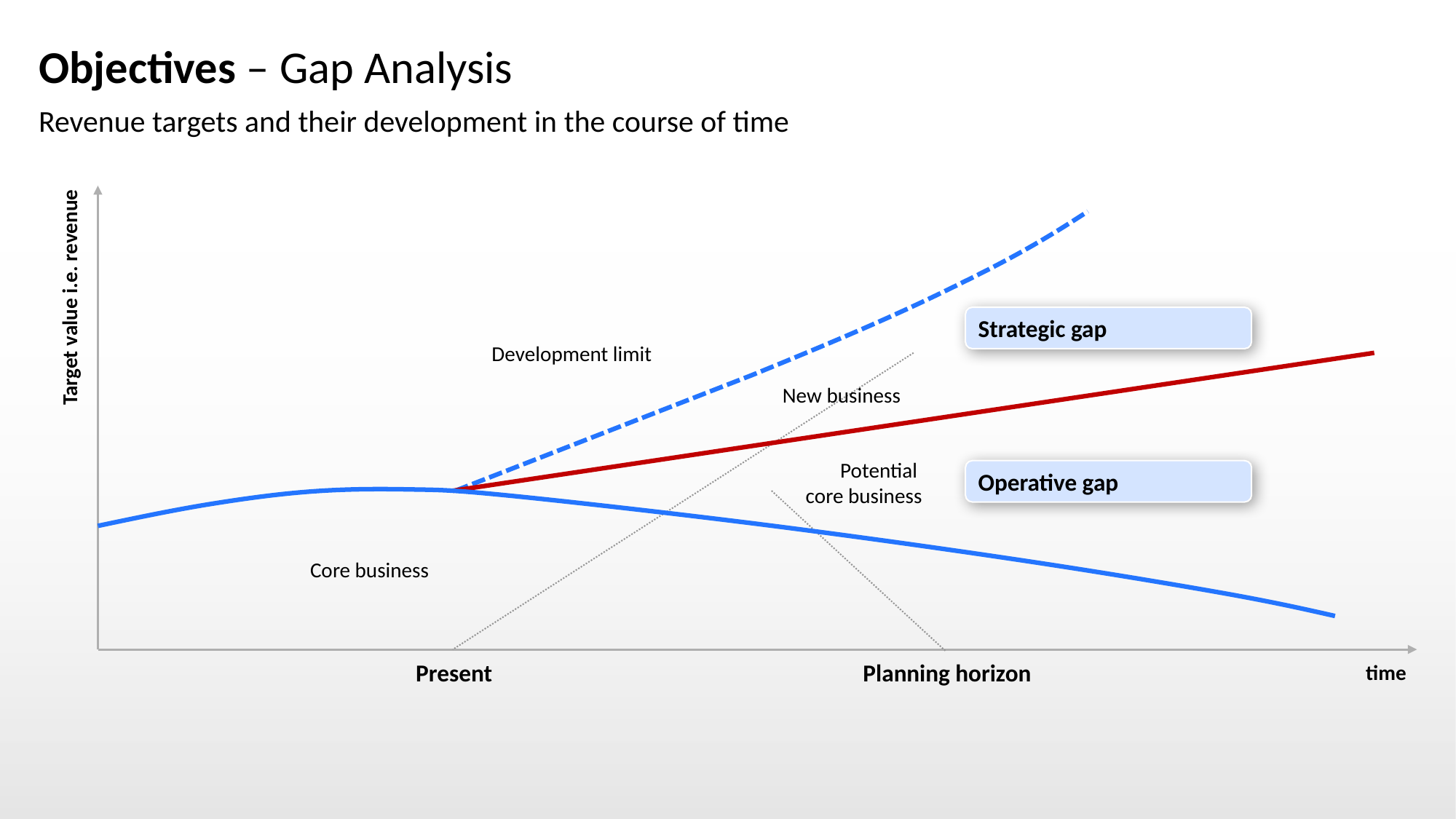

# Objectives – Gap Analysis
Revenue targets and their development in the course of time

Target value i.e. revenue
Strategic gap
Development limit
New business
Operative gap
Potential
core business
Core business
Present
Planning horizon
time